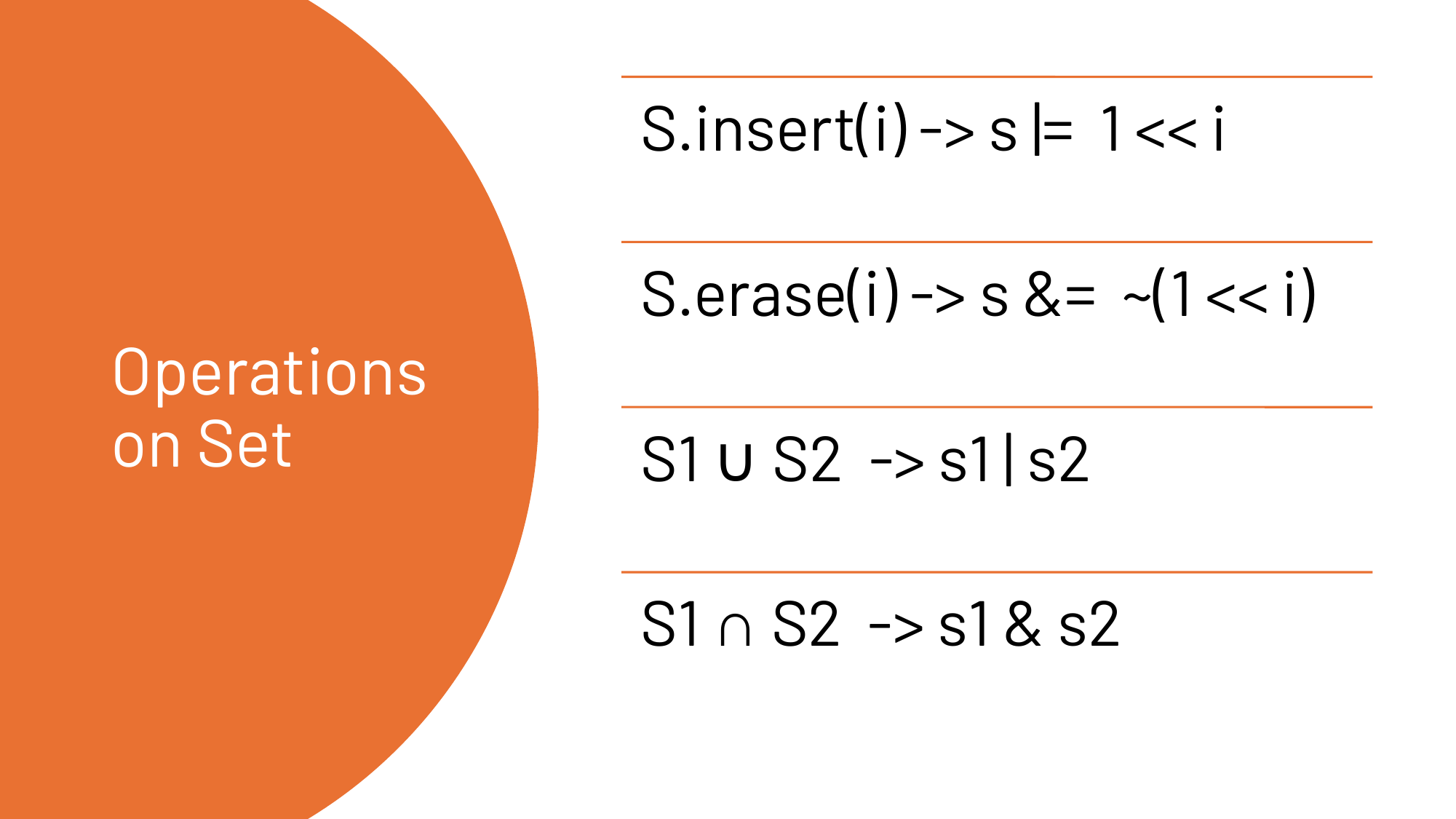

S.insert(i) -> s |=  1 << i
S.erase(i) -> s &=  ~(1 << i)
S1 ∪ S2  -> s1 | s2
S1 ∩ S2  -> s1 & s2
Operations on Set